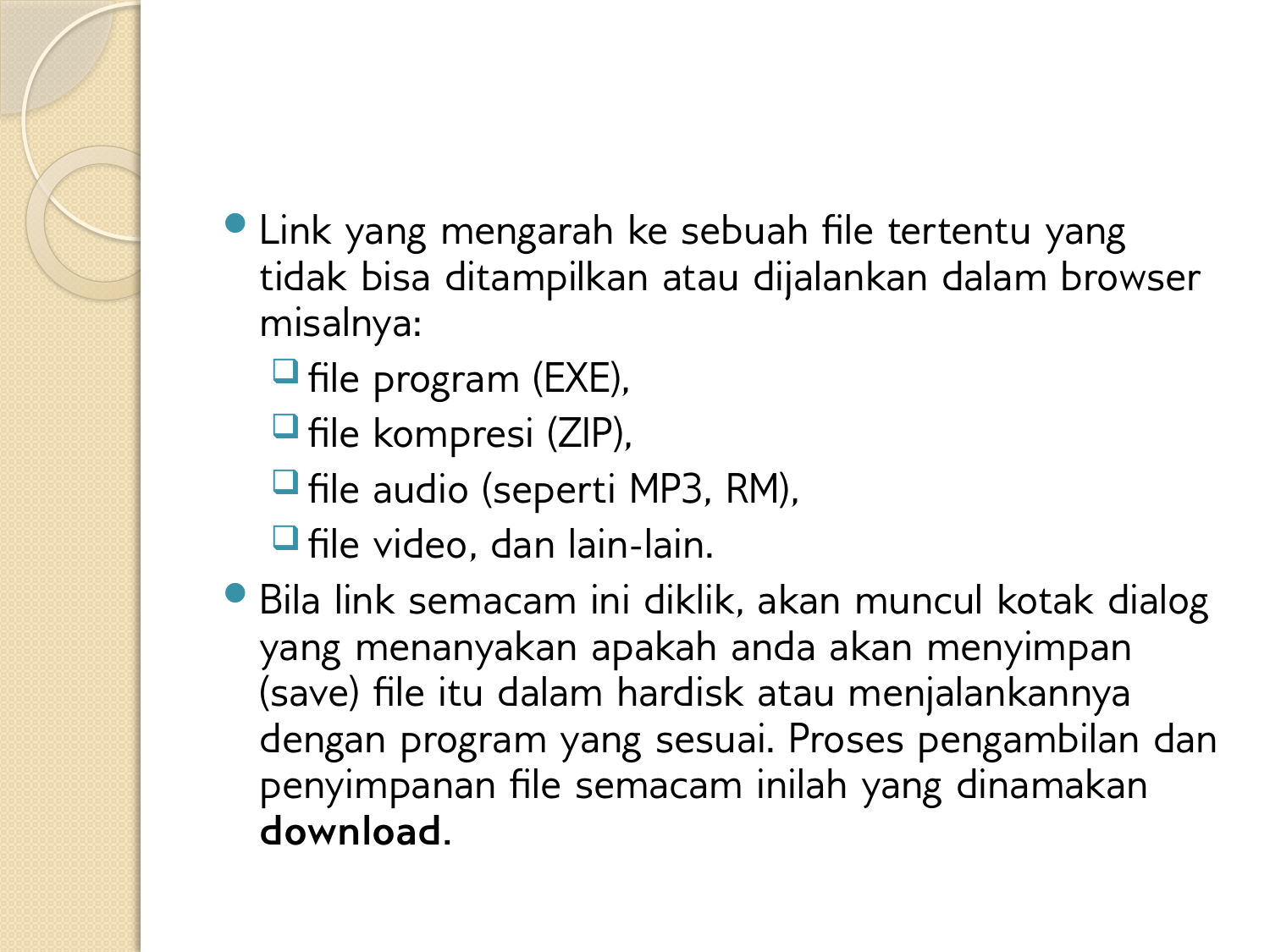

#
Link yang mengarah ke sebuah file tertentu yang tidak bisa ditampilkan atau dijalankan dalam browser misalnya:
file program (EXE),
file kompresi (ZIP),
file audio (seperti MP3, RM),
file video, dan lain-lain.
Bila link semacam ini diklik, akan muncul kotak dialog yang menanyakan apakah anda akan menyimpan (save) file itu dalam hardisk atau menjalankannya dengan program yang sesuai. Proses pengambilan dan penyimpanan file semacam inilah yang dinamakan download.